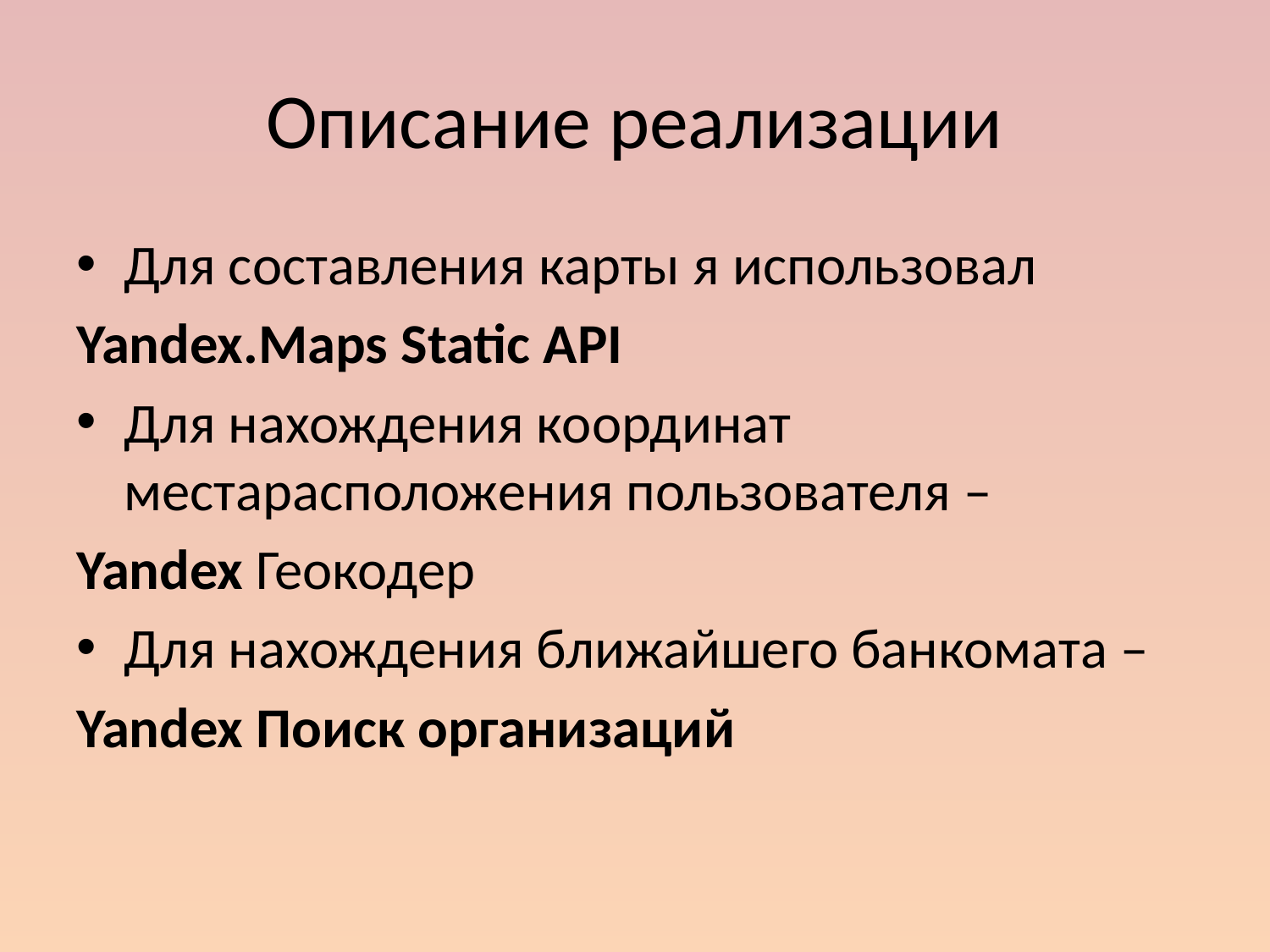

# Описание реализации
Для составления карты я использовал
Yandex.Maps Static API
Для нахождения координат местарасположения пользователя –
Yandex Геокодер
Для нахождения ближайшего банкомата –
Yandex Поиск организаций